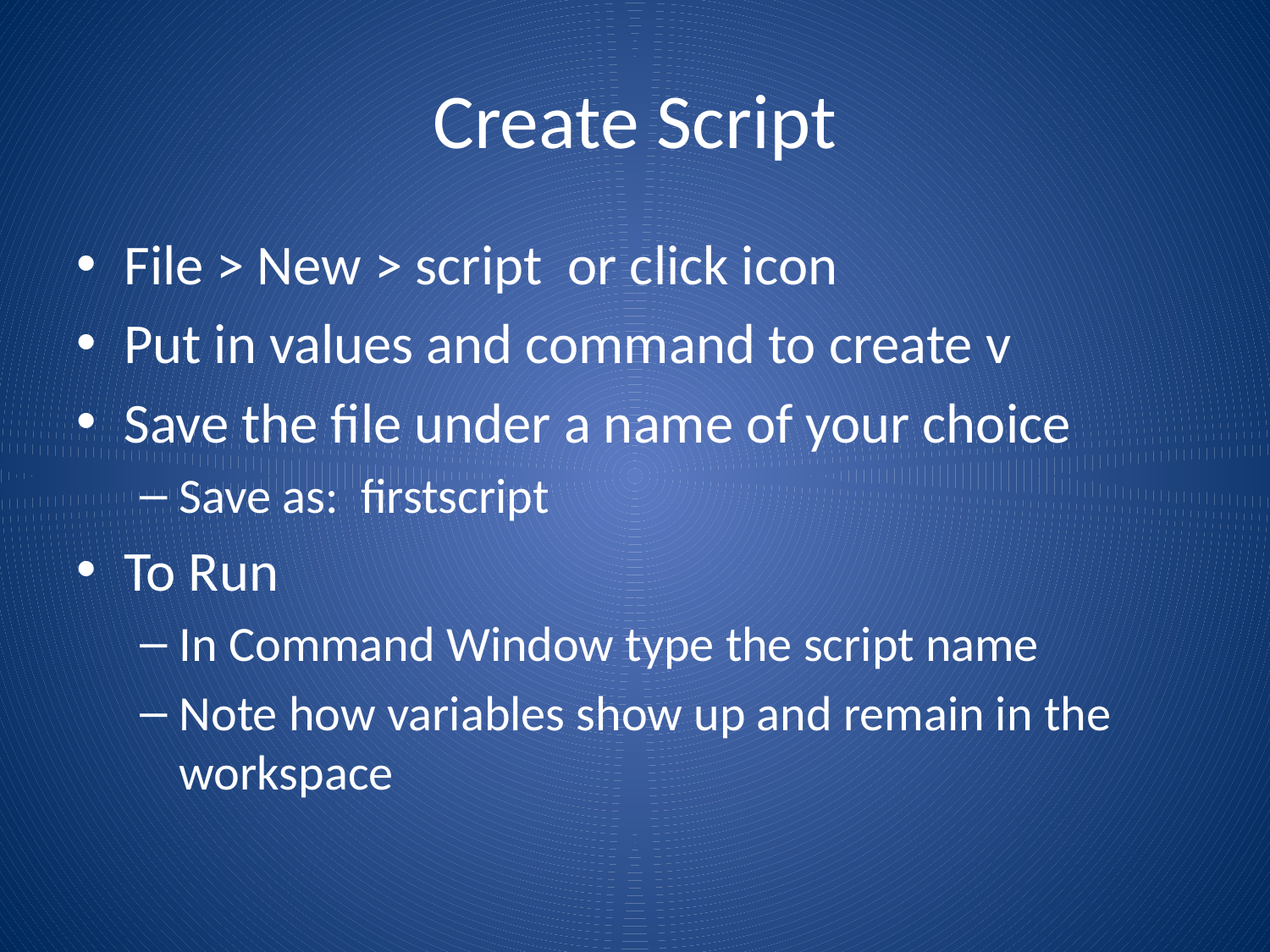

# Create Script
File > New > script  or click icon
Put in values and command to create v
Save the file under a name of your choice
Save as:  firstscript
To Run
In Command Window type the script name
Note how variables show up and remain in the workspace